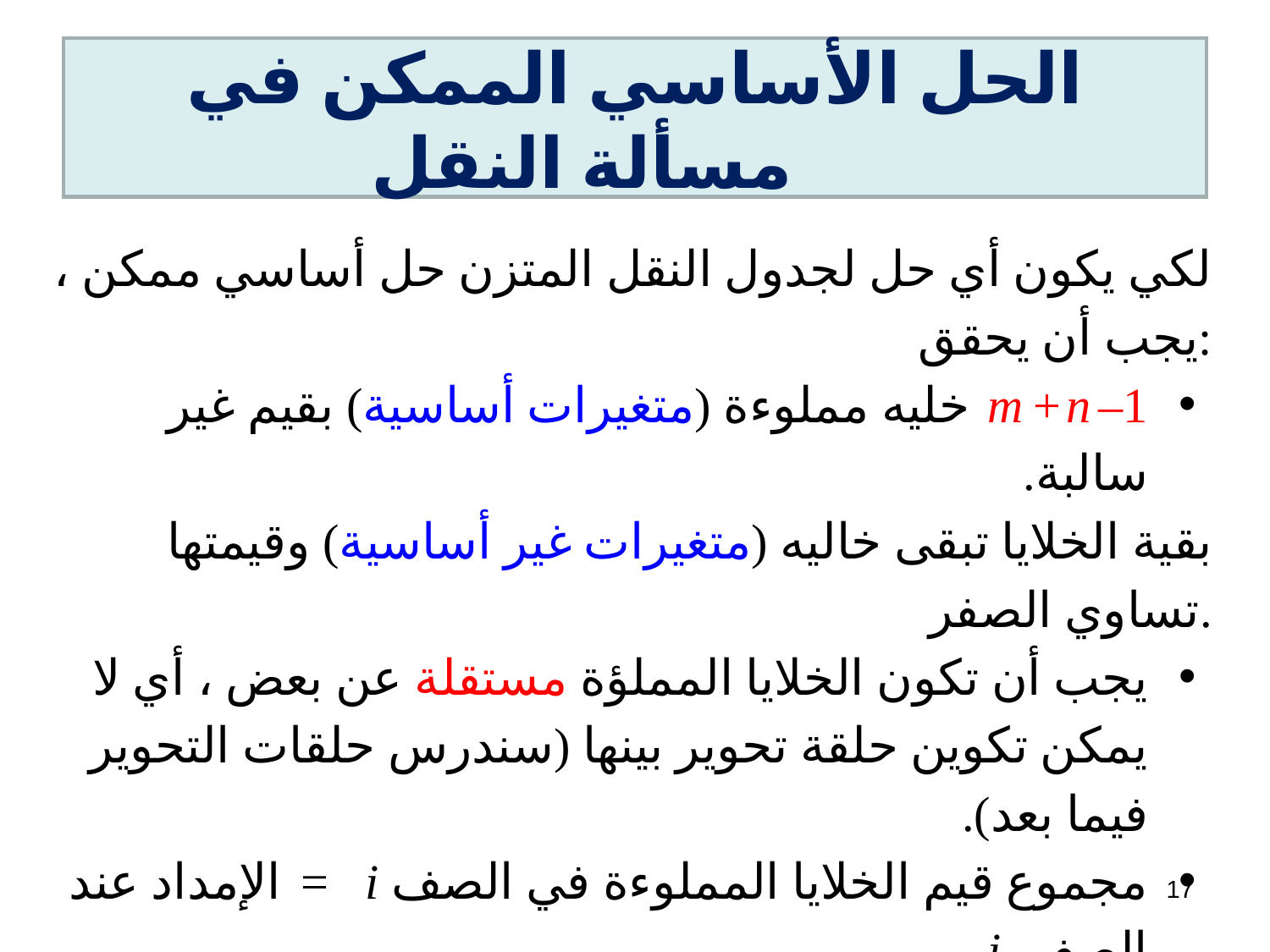

# الحل الأساسي الممكن في مسألة النقل
لكي يكون أي حل لجدول النقل المتزن حل أساسي ممكن ، يجب أن يحقق:
m  + n  –1  خليه مملوءة (متغيرات أساسية) بقيم غير سالبة.
     بقية الخلايا تبقى خاليه (متغيرات غير أساسية) وقيمتها تساوي الصفر.
يجب أن تكون الخلايا المملؤة مستقلة عن بعض ، أي لا يمكن تكوين حلقة تحوير بينها (سندرس حلقات التحوير فيما بعد).
مجموع قيم الخلايا المملوءة في الصف i   =   الإمداد عند الصف  i
مجموع قيم الخلايا المملوءة في العمود  j   =  الطلب عند العمود   j

قد يوجد من بين الخلايا المملوءة ما هو مملوء بقيمة تساوي صفر. عندها يسمى الحل الأساسي الممكن منحل (degenerate).

17